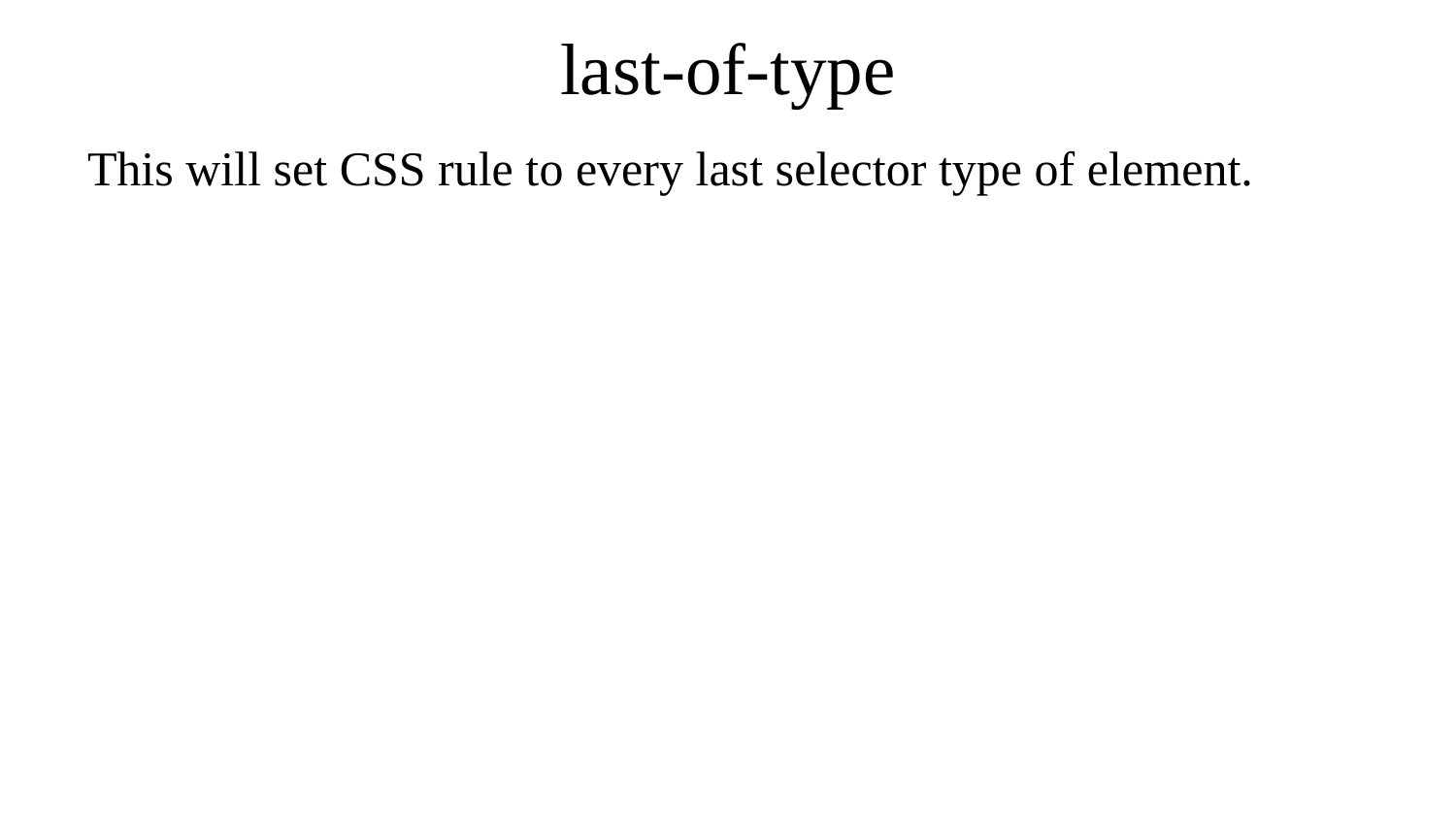

# last-of-type
This will set CSS rule to every last selector type of element.